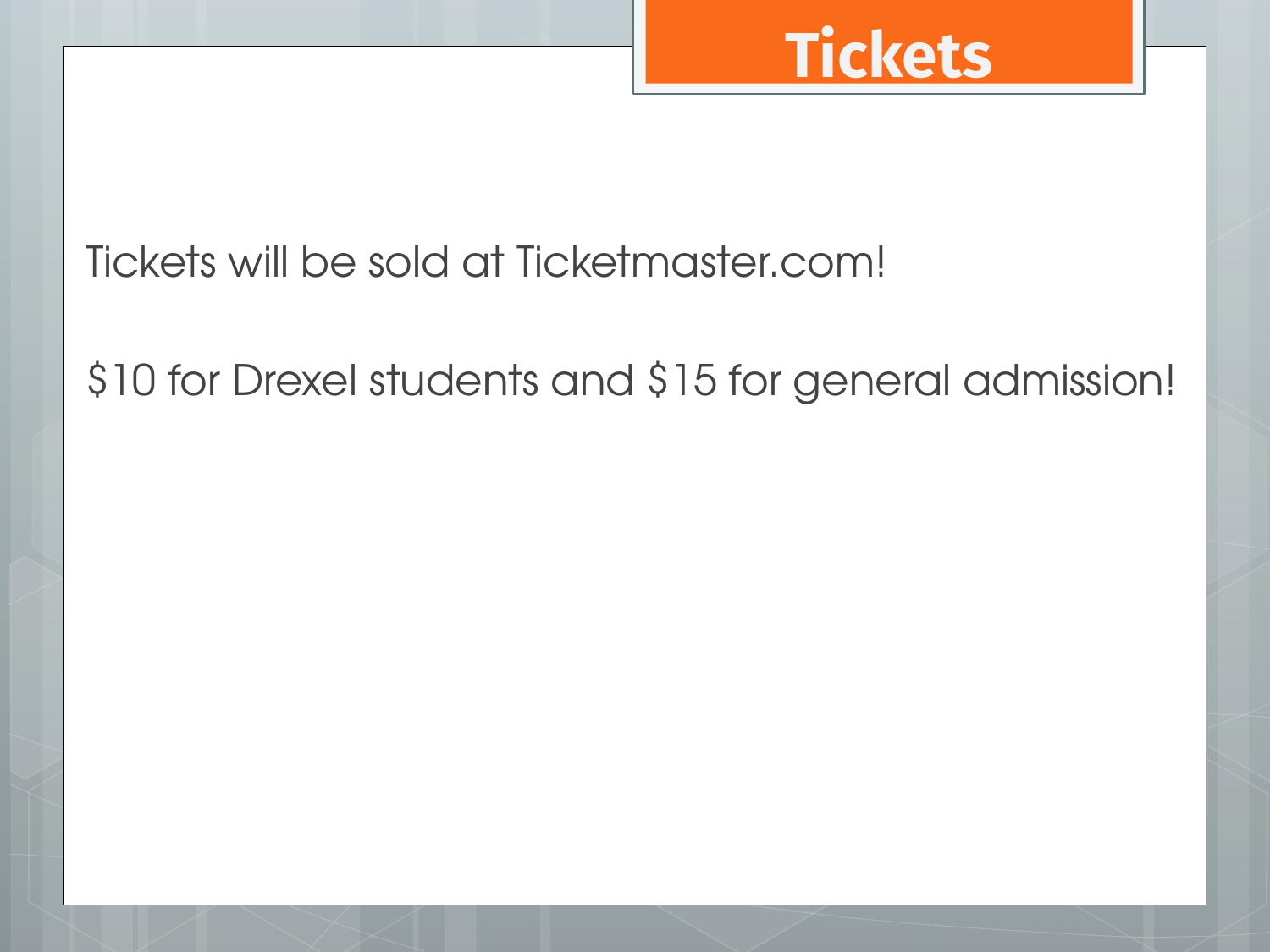

# Tickets
Tickets will be sold at Ticketmaster.com!

$10 for Drexel students and $15 for general admission!